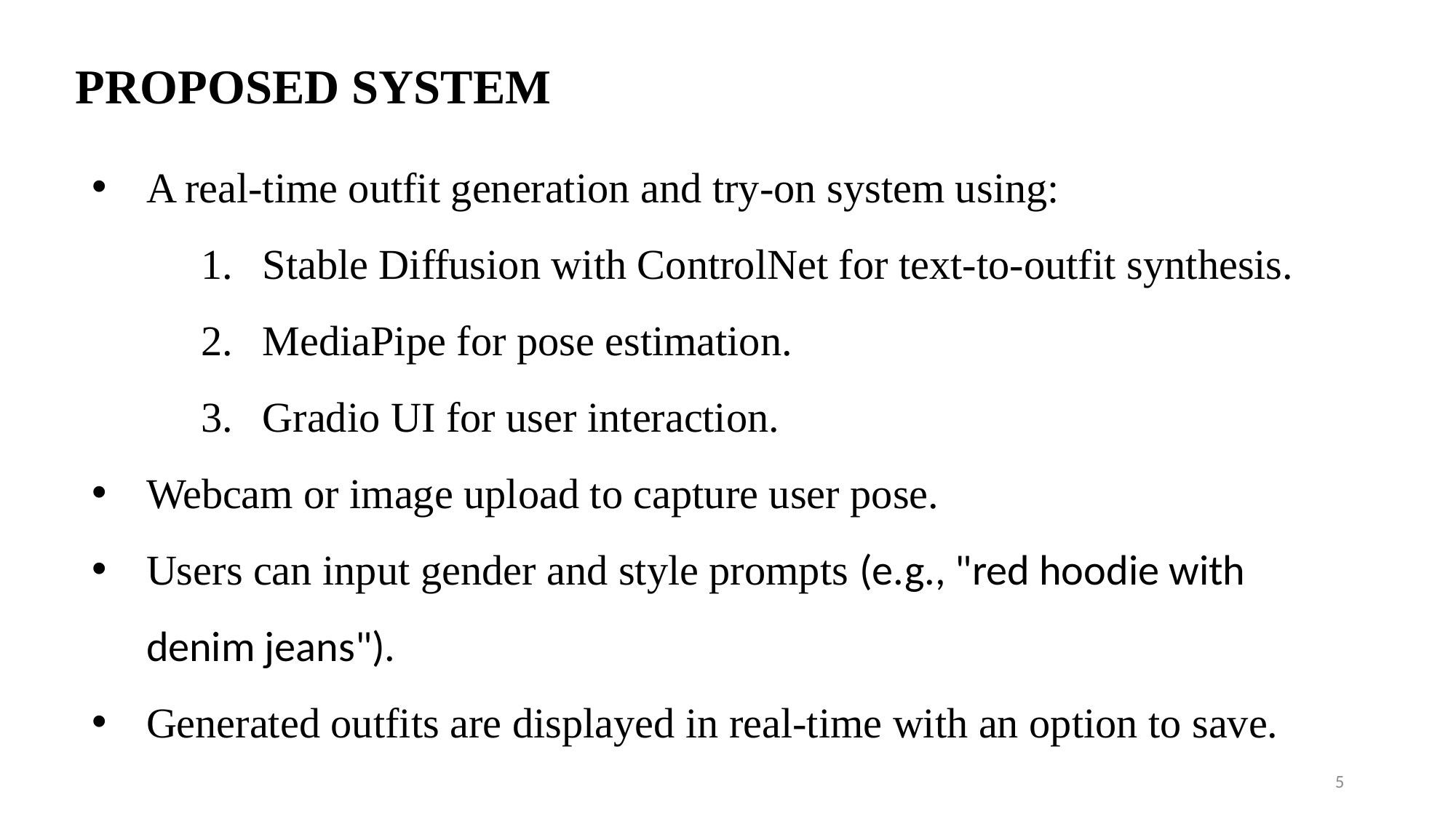

PROPOSED SYSTEM
A real-time outfit generation and try-on system using:
Stable Diffusion with ControlNet for text-to-outfit synthesis.
MediaPipe for pose estimation.
Gradio UI for user interaction.
Webcam or image upload to capture user pose.
Users can input gender and style prompts (e.g., "red hoodie with denim jeans").
Generated outfits are displayed in real-time with an option to save.
5